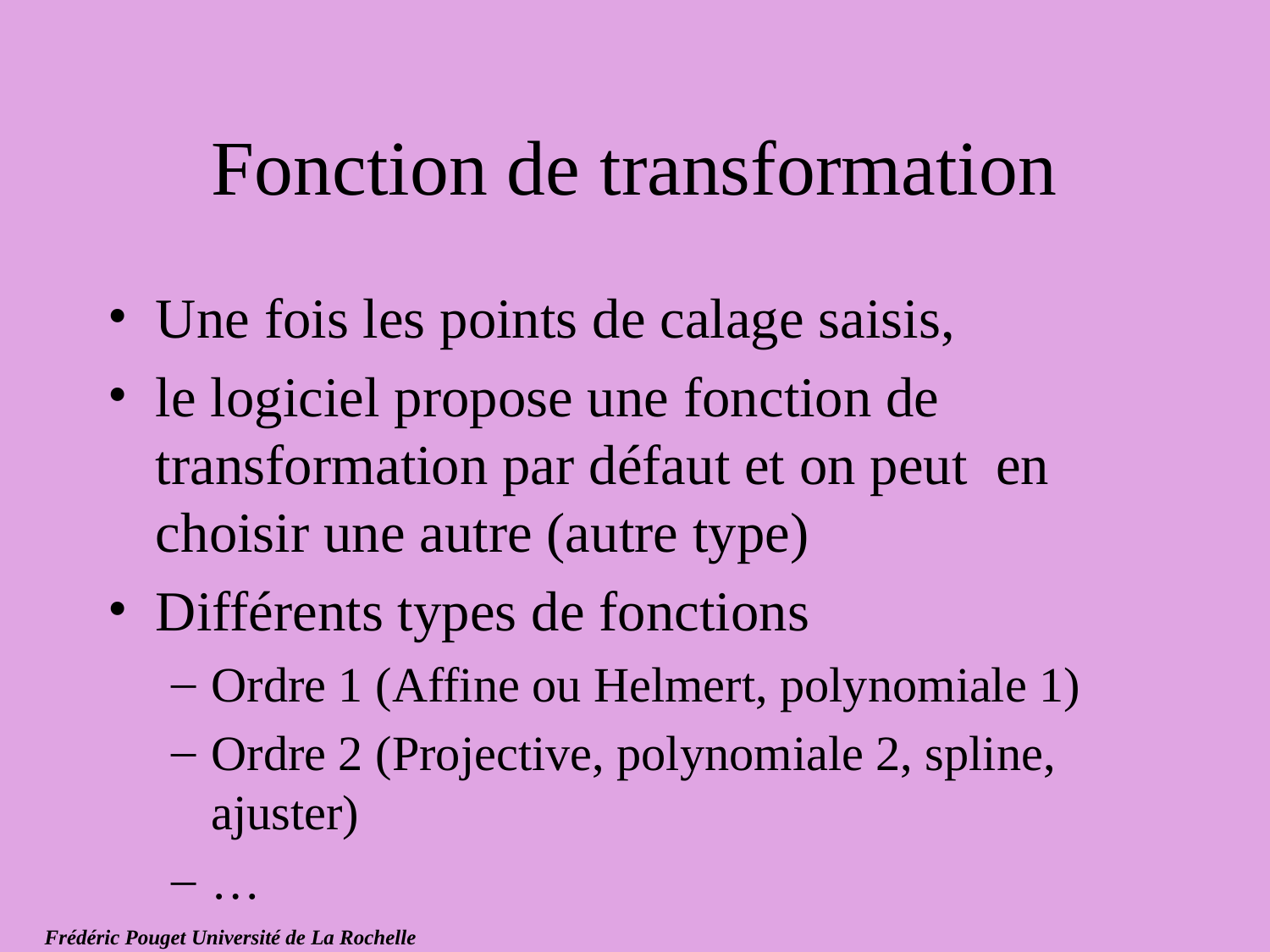

# Fonction de transformation
Une fois les points de calage saisis,
le logiciel propose une fonction de transformation par défaut et on peut  en choisir une autre (autre type)
Différents types de fonctions
Ordre 1 (Affine ou Helmert, polynomiale 1)
Ordre 2 (Projective, polynomiale 2, spline, ajuster)
…

Frédéric Pouget Université de La Rochelle